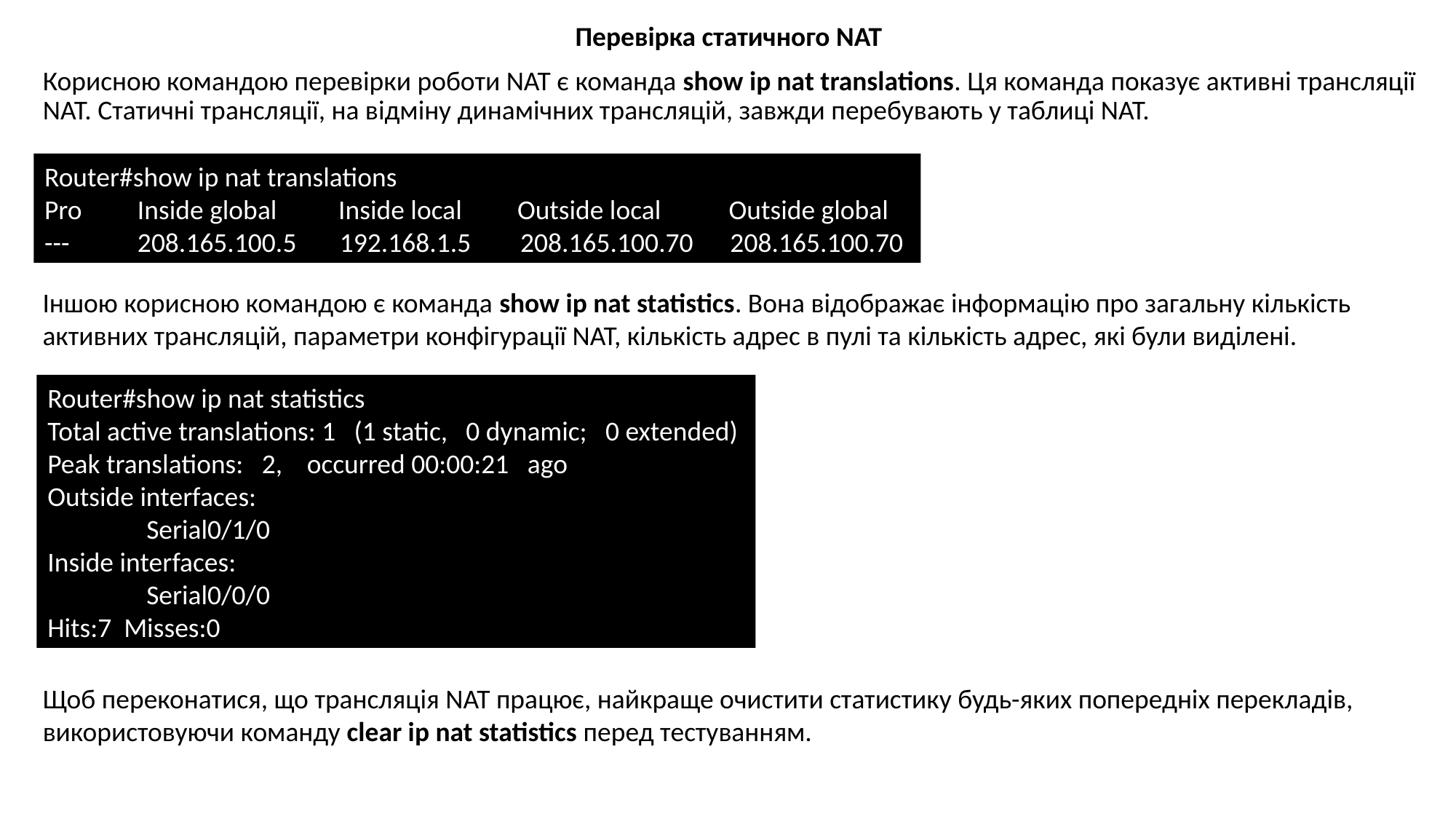

Перевірка статичного NAT
Корисною командою перевірки роботи NAT є команда show ip nat translations. Ця команда показує активні трансляції NAT. Статичні трансляції, на відміну динамічних трансляцій, завжди перебувають у таблиці NAT.
Router#show ip nat translations
Pro         Inside global          Inside local         Outside local           Outside global
---           208.165.100.5       192.168.1.5        208.165.100.70      208.165.100.70
Іншою корисною командою є команда show ip nat statistics. Вона відображає інформацію про загальну кількість активних трансляцій, параметри конфігурації NAT, кількість адрес в пулі та кількість адрес, які були виділені.
Router#show ip nat statistics
Total active translations: 1   (1 static,   0 dynamic;   0 extended)
Peak translations:   2,    occurred 00:00:21   ago
Outside interfaces:
                Serial0/1/0
Inside interfaces:
                Serial0/0/0
Hits:7  Misses:0
Щоб переконатися, що трансляція NAT працює, найкраще очистити статистику будь-яких попередніх перекладів, використовуючи команду clear ip nat statistics перед тестуванням.